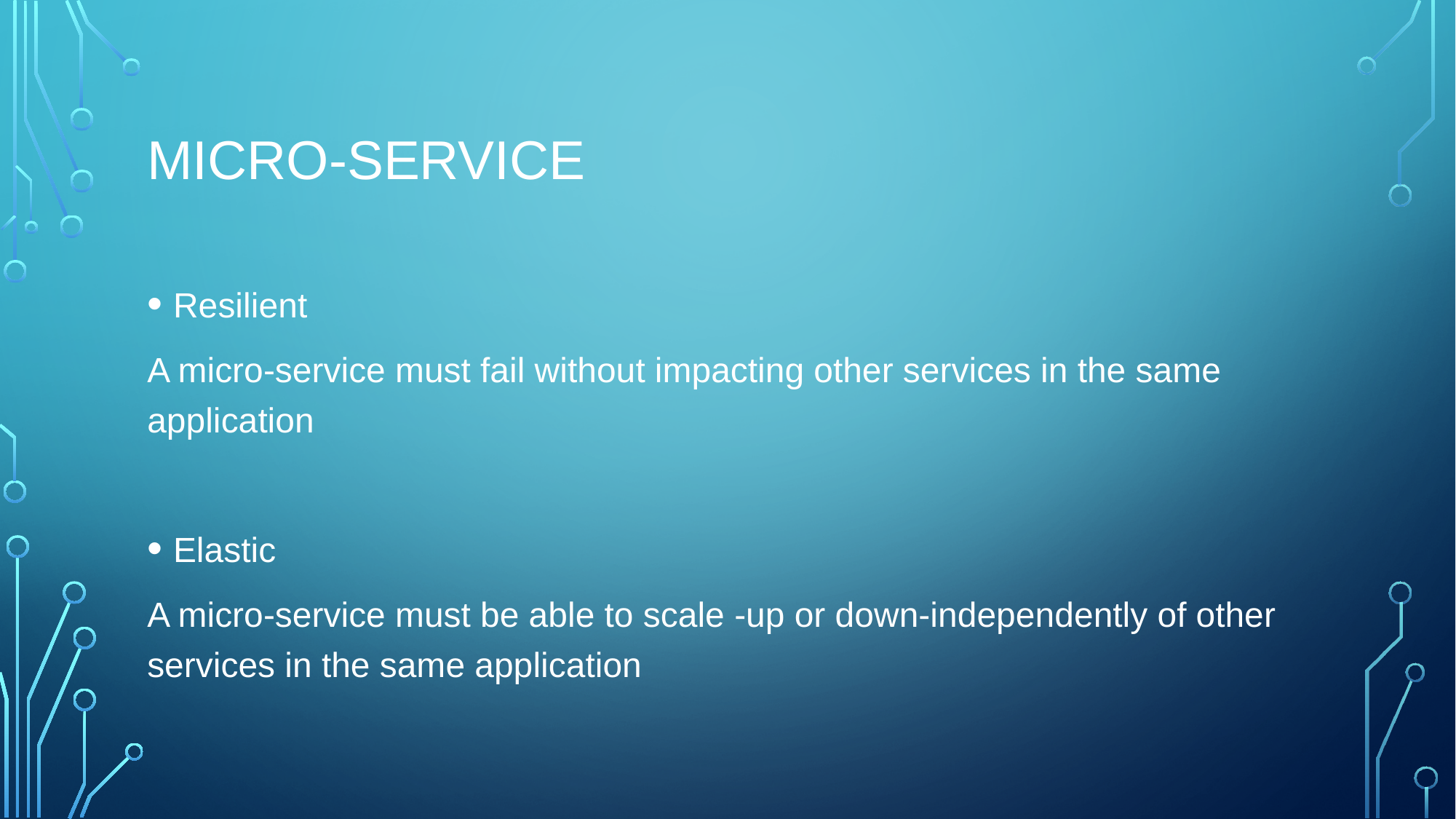

# Micro-service
Resilient
A micro-service must fail without impacting other services in the same application

Elastic
A micro-service must be able to scale -up or down-independently of other services in the same application